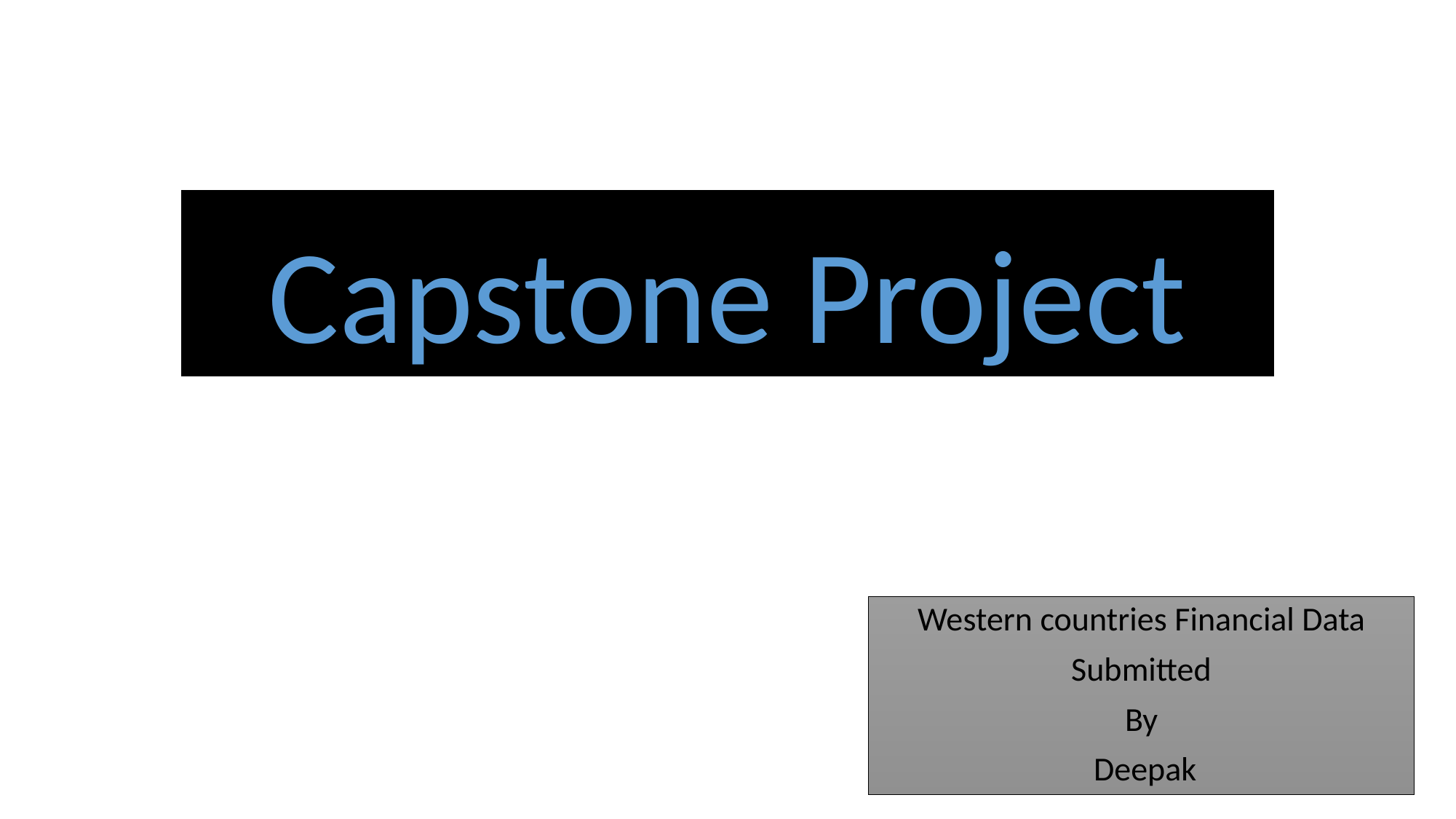

# Capstone Project
Western countries Financial Data
 Submitted
By
 Deepak